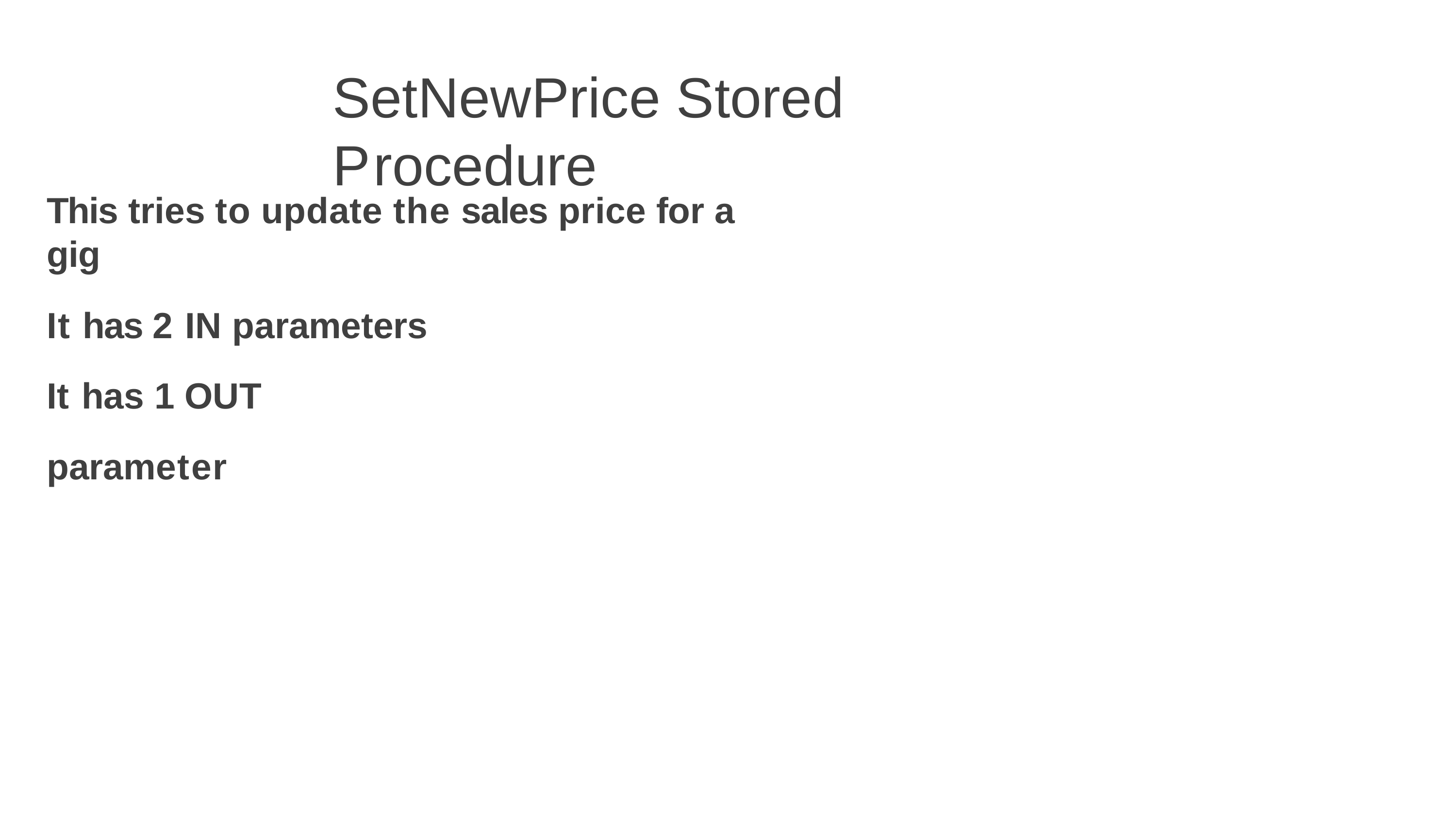

# SetNewPrice Stored Procedure
This tries to update the sales price for a gig
It has 2 IN parameters  It has 1 OUT parameter
17